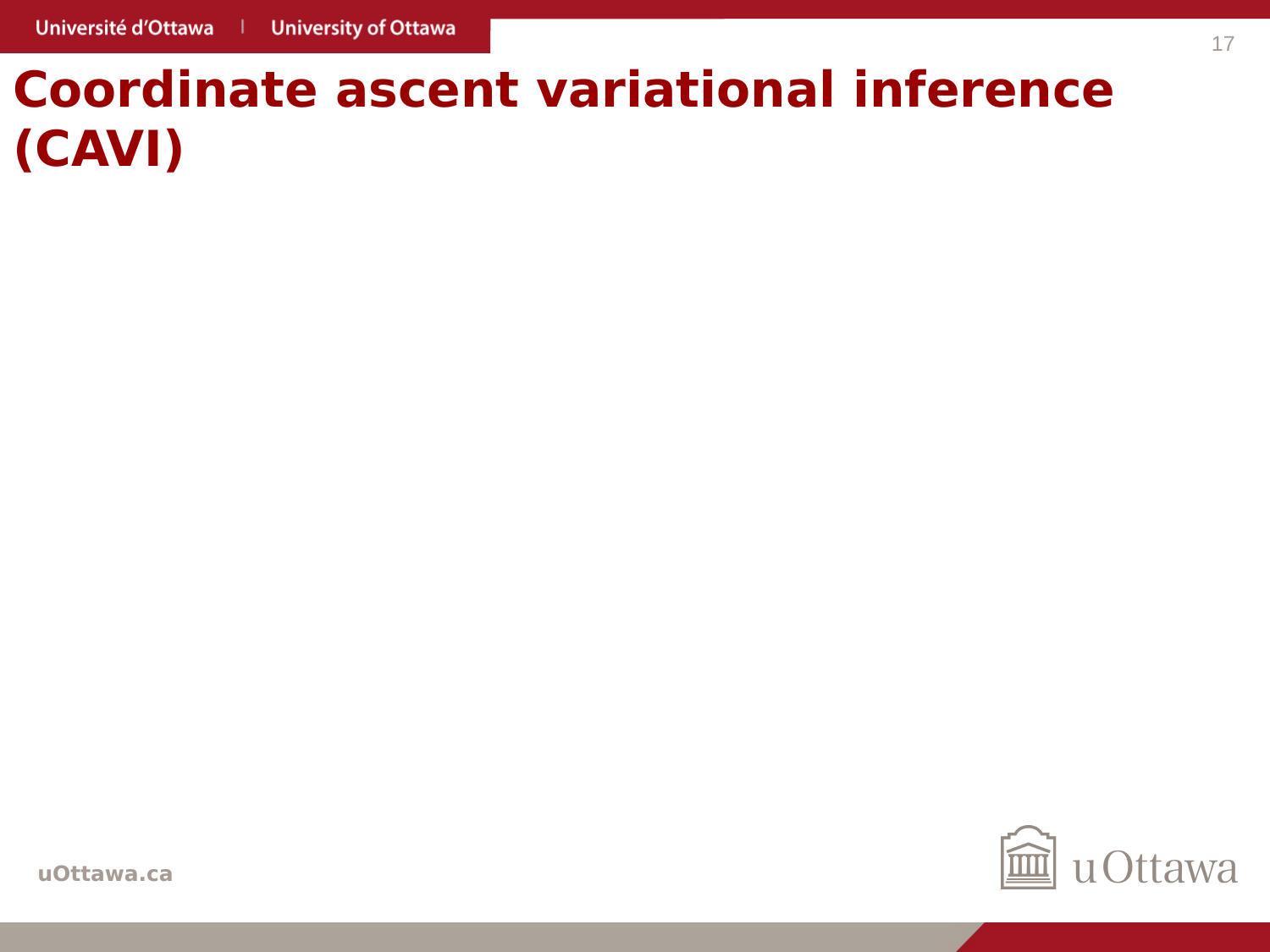

17
# Coordinate ascent variational inference (CAVI)